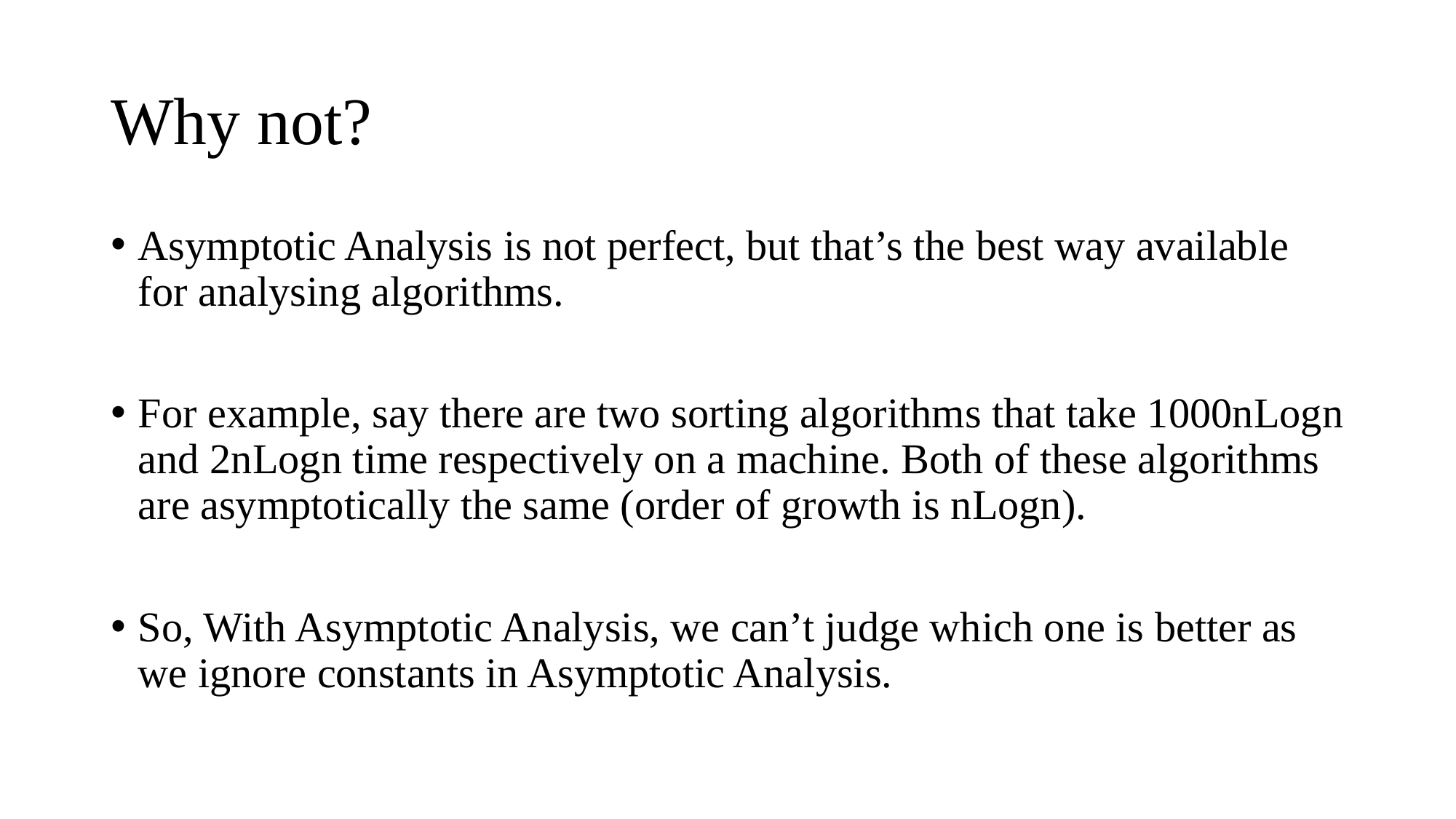

# Why not?
Asymptotic Analysis is not perfect, but that’s the best way available for analysing algorithms.

For example, say there are two sorting algorithms that take 1000nLogn and 2nLogn time respectively on a machine. Both of these algorithms are asymptotically the same (order of growth is nLogn).

So, With Asymptotic Analysis, we can’t judge which one is better as we ignore constants in Asymptotic Analysis.